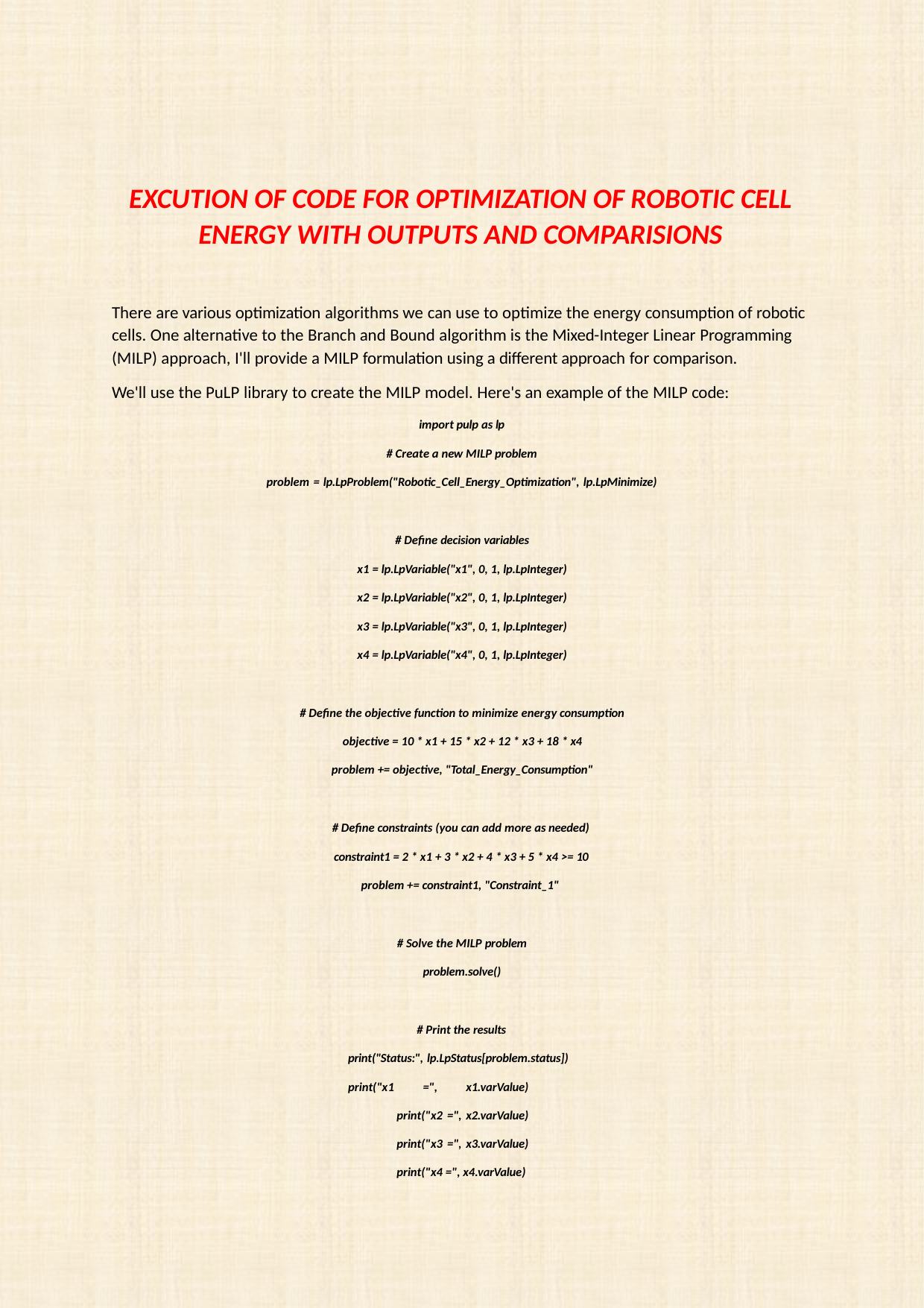

EXCUTION OF CODE FOR OPTIMIZATION OF ROBOTIC CELL ENERGY WITH OUTPUTS AND COMPARISIONS
There are various optimization algorithms we can use to optimize the energy consumption of robotic cells. One alternative to the Branch and Bound algorithm is the Mixed-Integer Linear Programming
(MILP) approach, I'll provide a MILP formulation using a different approach for comparison.
We'll use the PuLP library to create the MILP model. Here's an example of the MILP code:
import pulp as lp
# Create a new MILP problem
problem = lp.LpProblem("Robotic_Cell_Energy_Optimization", lp.LpMinimize)
# Define decision variables
x1 = lp.LpVariable("x1", 0, 1, lp.LpInteger)
x2 = lp.LpVariable("x2", 0, 1, lp.LpInteger)
x3 = lp.LpVariable("x3", 0, 1, lp.LpInteger)
x4 = lp.LpVariable("x4", 0, 1, lp.LpInteger)
# Define the objective function to minimize energy consumption
objective = 10 * x1 + 15 * x2 + 12 * x3 + 18 * x4 problem += objective, "Total_Energy_Consumption"
# Define constraints (you can add more as needed)
constraint1 = 2 * x1 + 3 * x2 + 4 * x3 + 5 * x4 >= 10 problem += constraint1, "Constraint_1"
# Solve the MILP problem
problem.solve()
# Print the results
print("Status:", lp.LpStatus[problem.status])
print("x1 =", x1.varValue) print("x2 =", x2.varValue) print("x3 =", x3.varValue) print("x4 =", x4.varValue)